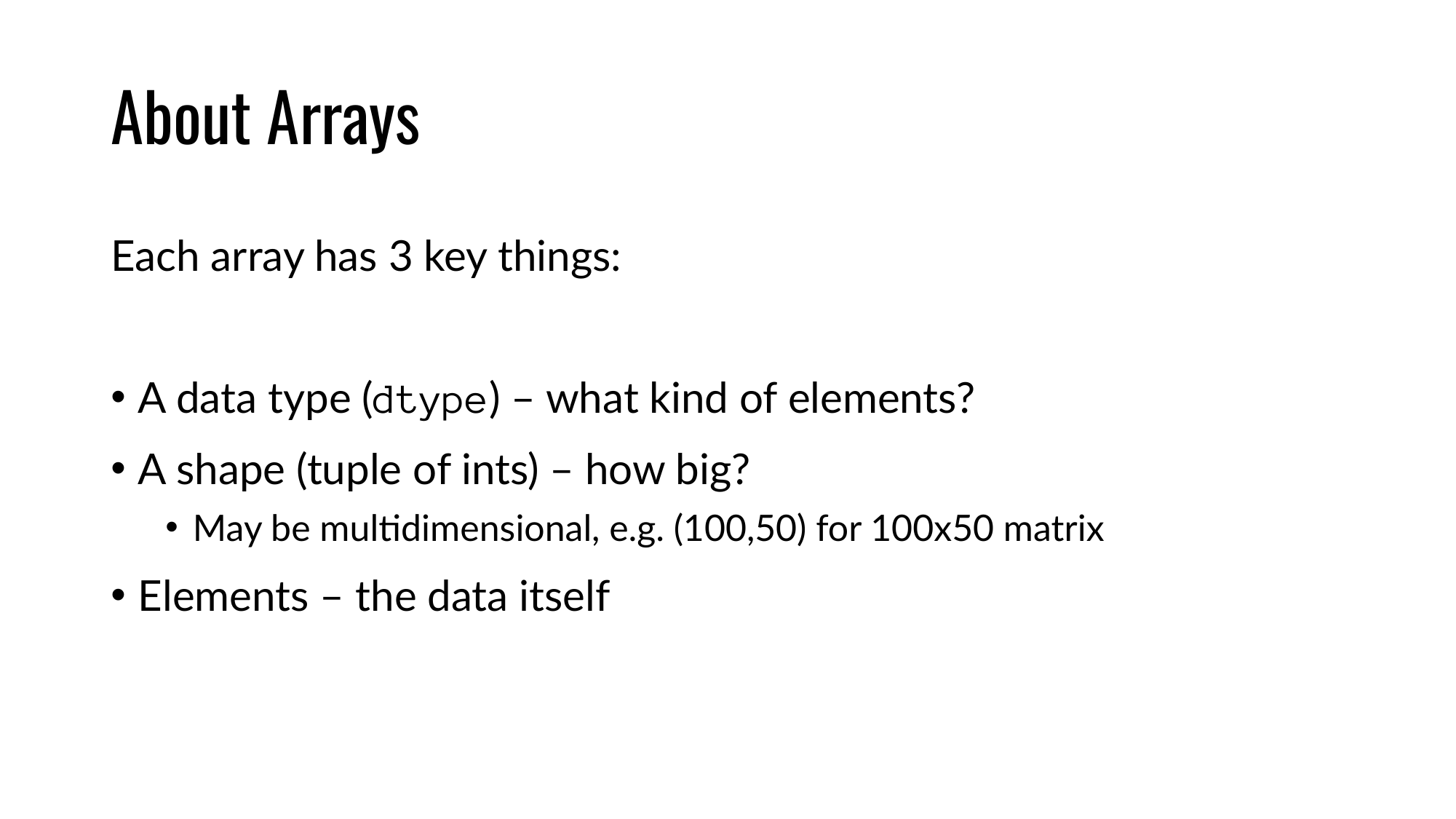

# About Arrays
Each array has 3 key things:

A data type (dtype) – what kind of elements?
A shape (tuple of ints) – how big?
May be multidimensional, e.g. (100,50) for 100x50 matrix
Elements – the data itself